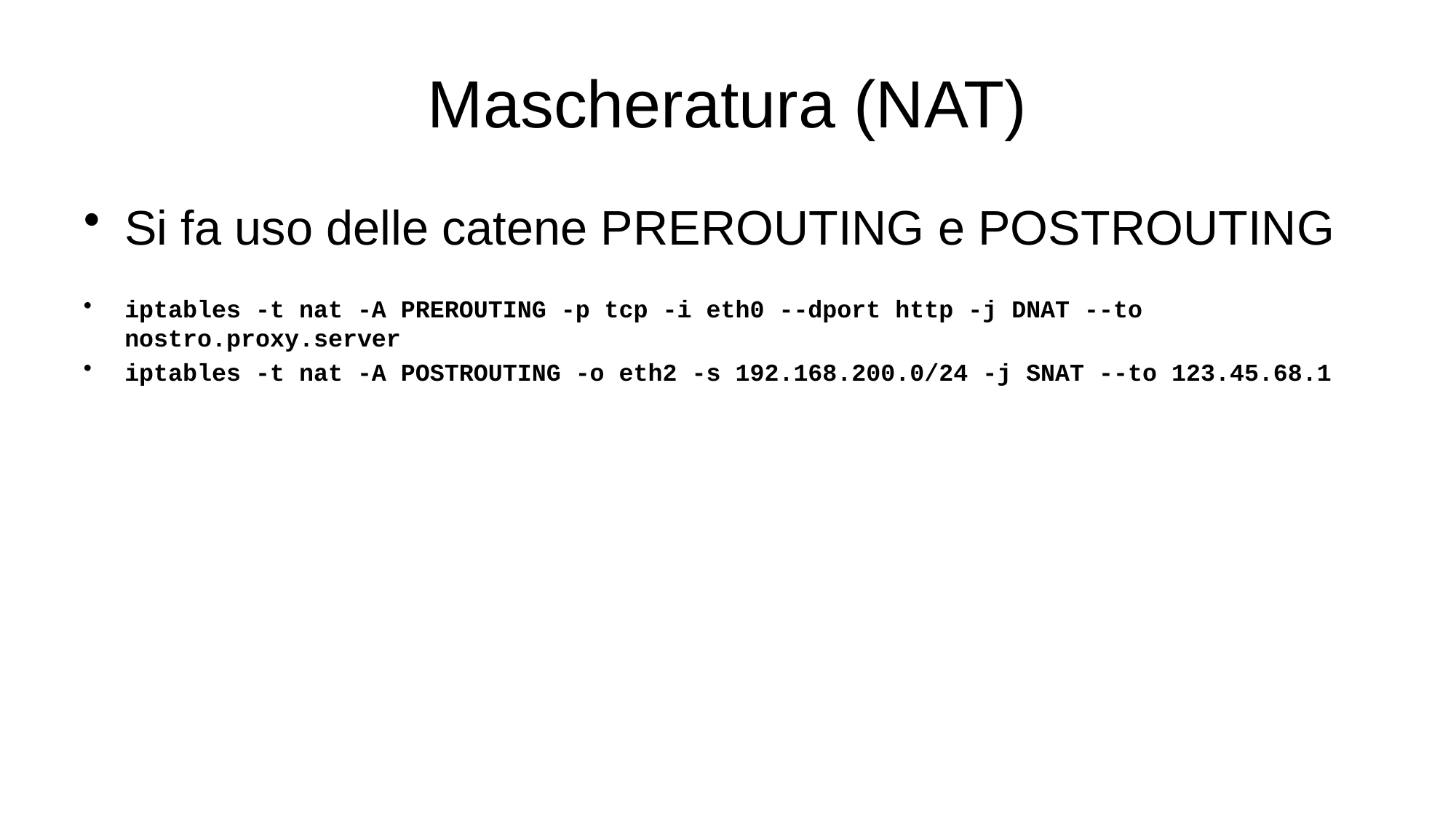

# Mascheratura (NAT)
Si fa uso delle catene PREROUTING e POSTROUTING

iptables -t nat -A PREROUTING -p tcp -i eth0 --dport http -j DNAT --to nostro.proxy.server
iptables -t nat -A POSTROUTING -o eth2 -s 192.168.200.0/24 -j SNAT --to 123.45.68.1